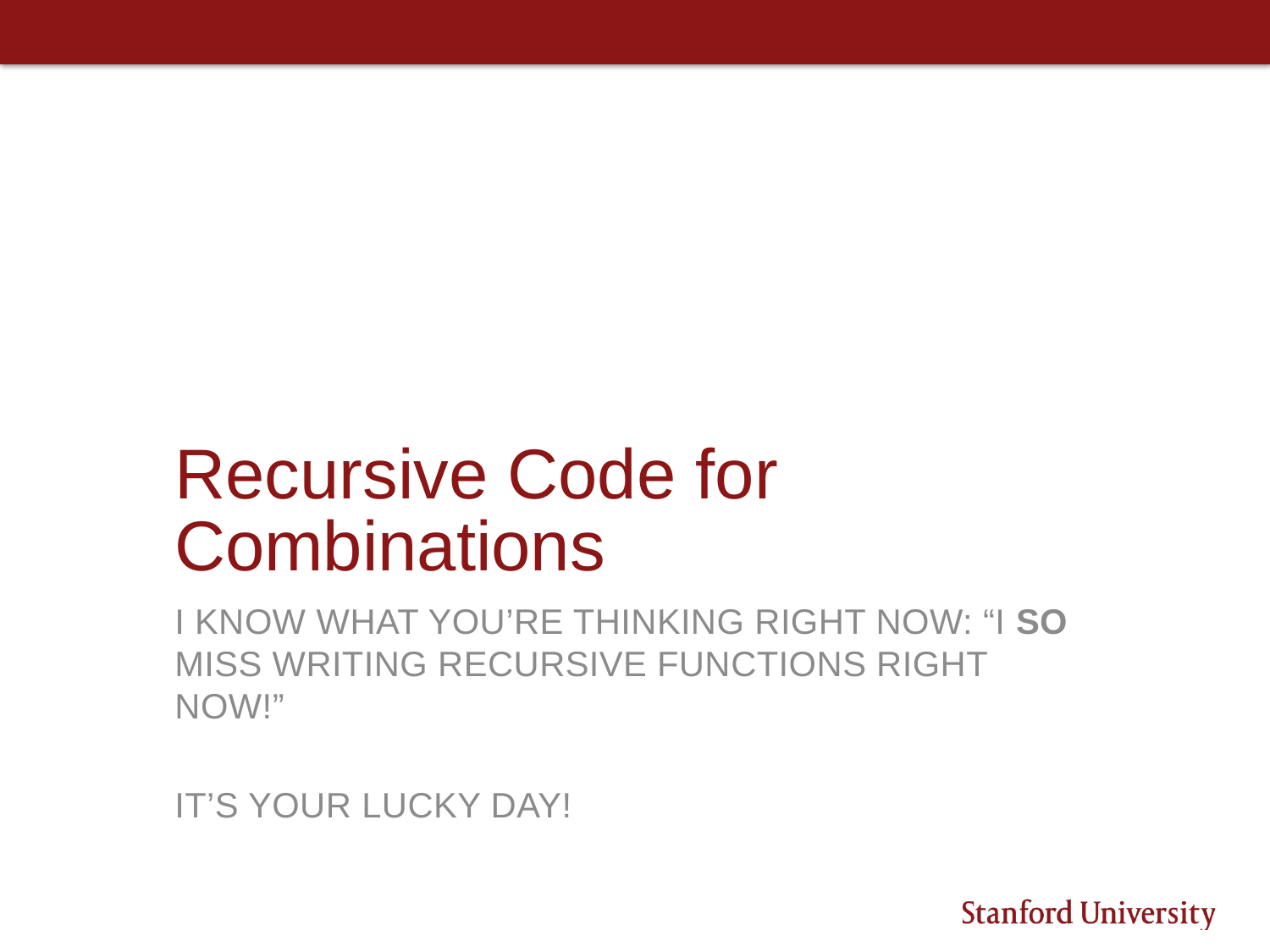

# Recursive Code for Combinations
I know what you’re thinking right now: “I so miss writing recursive functions right now!”

It’s your lucky day!